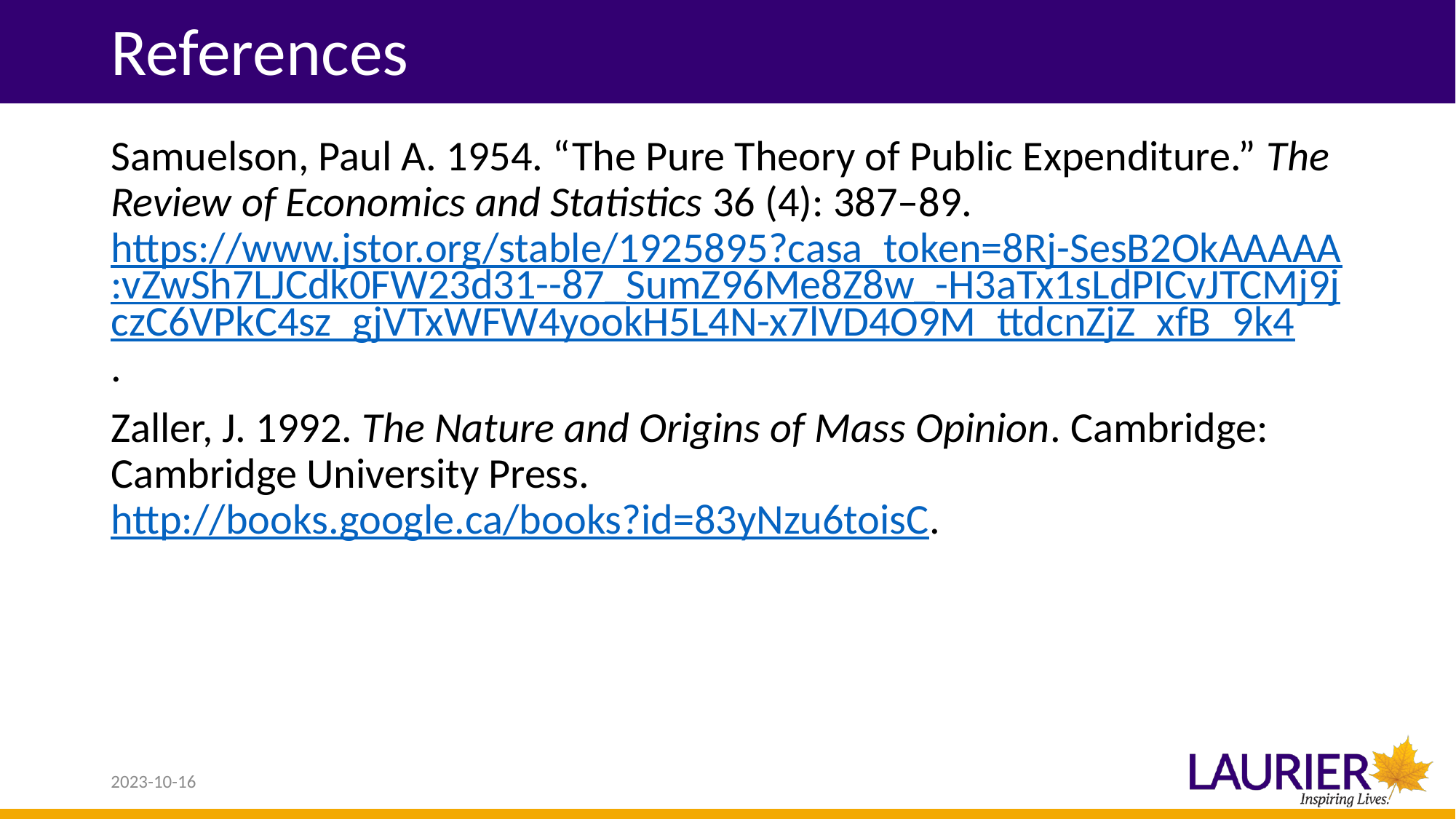

# References
Samuelson, Paul A. 1954. “The Pure Theory of Public Expenditure.” The Review of Economics and Statistics 36 (4): 387–89. https://www.jstor.org/stable/1925895?casa_token=8Rj-SesB2OkAAAAA:vZwSh7LJCdk0FW23d31--87_SumZ96Me8Z8w_-H3aTx1sLdPICvJTCMj9jczC6VPkC4sz_gjVTxWFW4yookH5L4N-x7lVD4O9M_ttdcnZjZ_xfB_9k4.
Zaller, J. 1992. The Nature and Origins of Mass Opinion. Cambridge: Cambridge University Press. http://books.google.ca/books?id=83yNzu6toisC.
2023-10-16